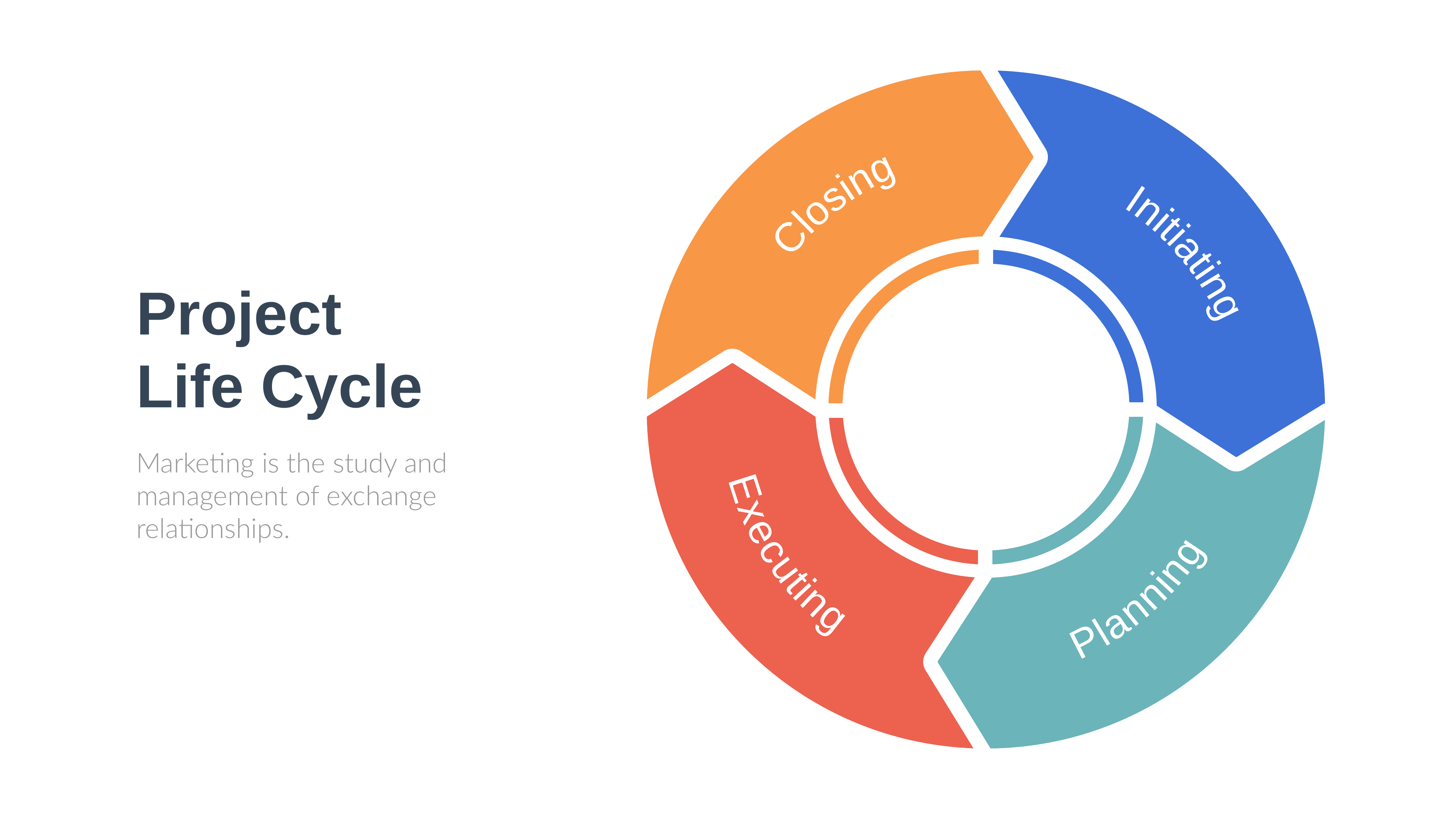

Closing
Initiating

Executing
Planning

Project Life Cycle
Marketing is the study and management of exchange relationships.